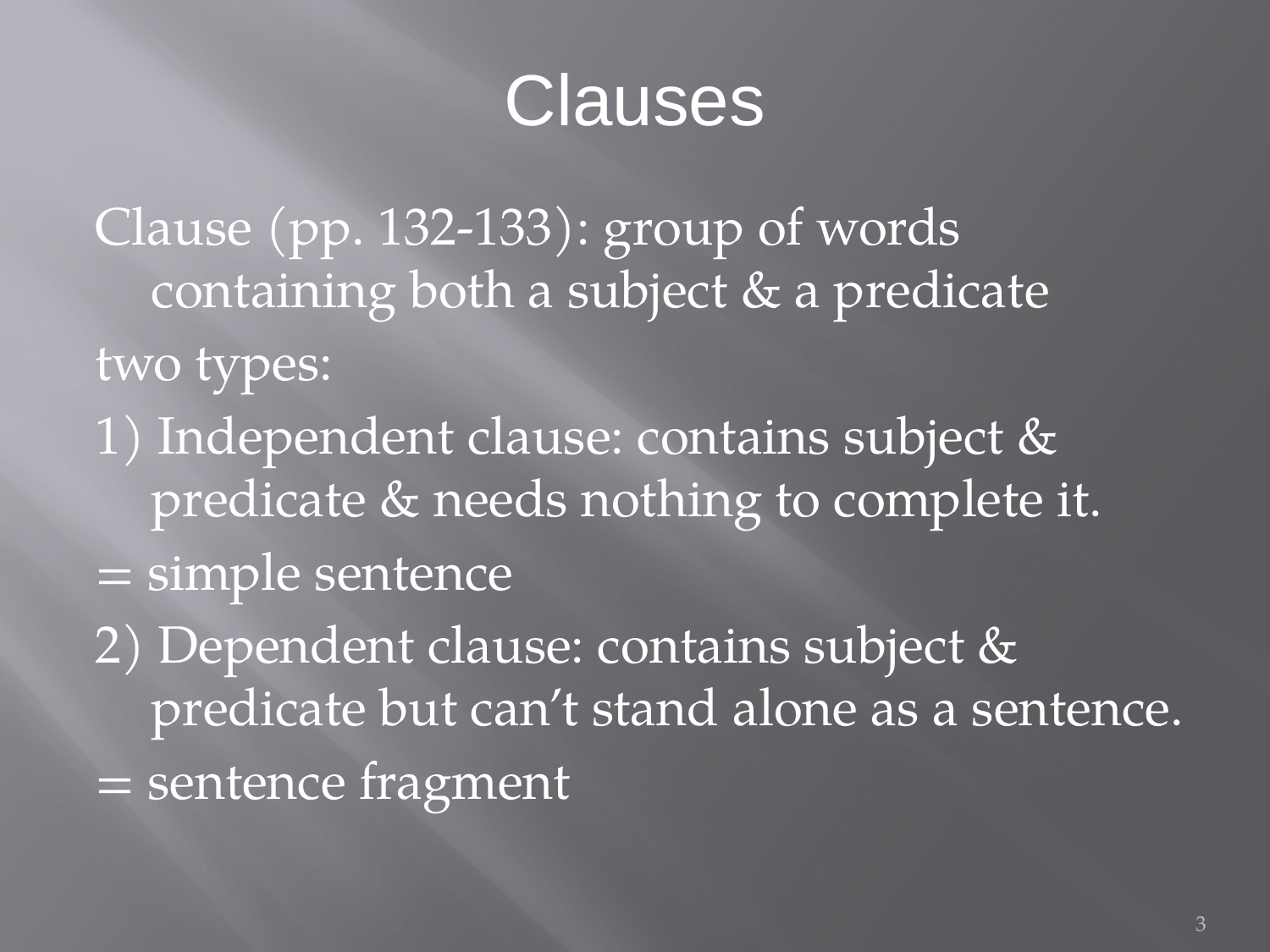

# Clauses
Clause (pp. 132-133): group of words containing both a subject & a predicate
two types:
1) Independent clause: contains subject & predicate & needs nothing to complete it.
= simple sentence
2) Dependent clause: contains subject & predicate but can’t stand alone as a sentence.
= sentence fragment

3